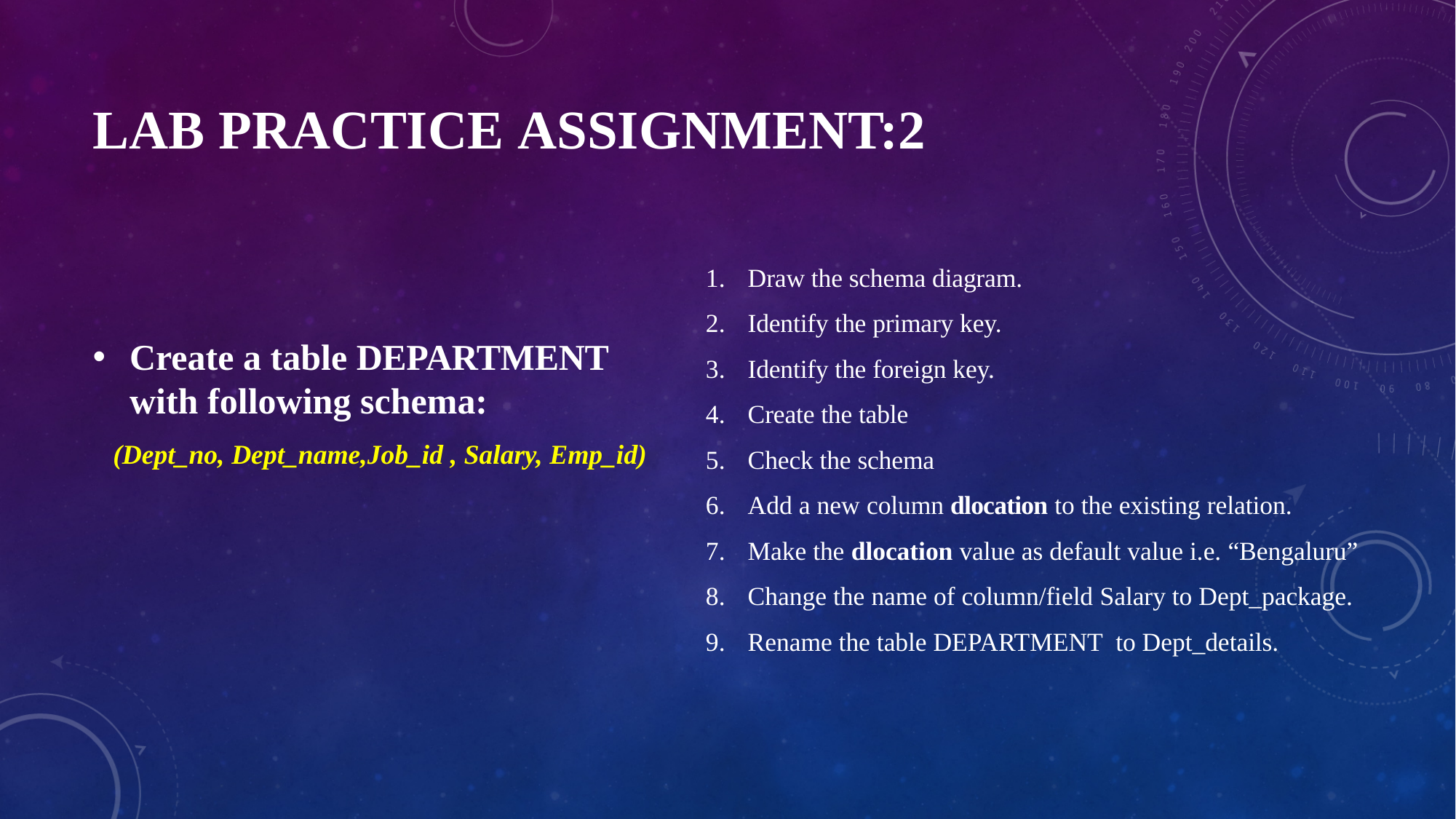

# LAB PRACTICE ASSIGNMENT:2
Create a table DEPARTMENT with following schema:
(Dept_no, Dept_name,Job_id , Salary, Emp_id)

Draw the schema diagram.
Identify the primary key.
Identify the foreign key.
Create the table
Check the schema
Add a new column dlocation to the existing relation.
Make the dlocation value as default value i.e. “Bengaluru”
Change the name of column/field Salary to Dept_package.
Rename the table DEPARTMENT  to Dept_details.